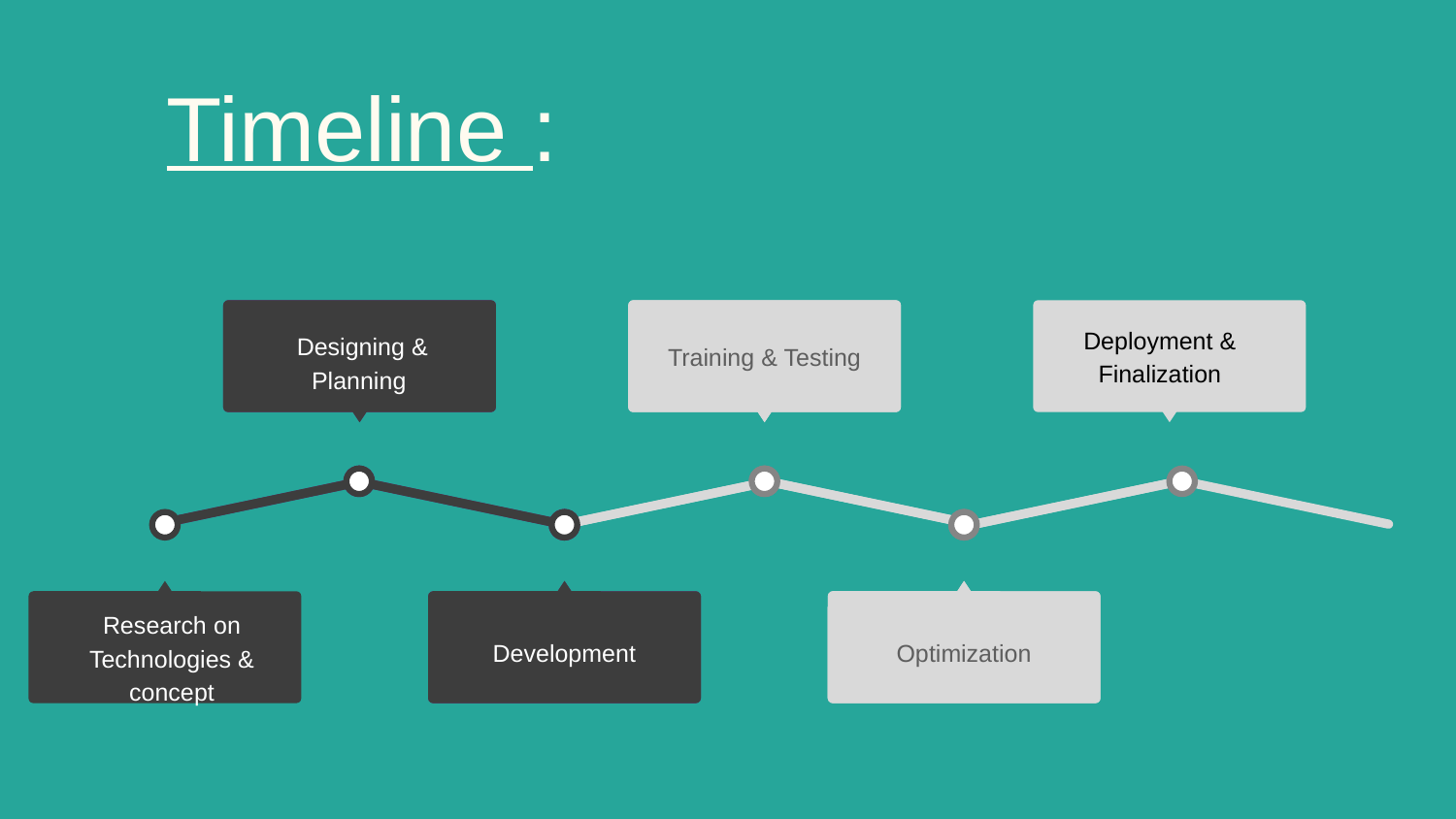

Timeline :

Lorem ipsum dolor sit amet, consectetur adipiscing. Lorem ipsum dolor sit.

 Designing & Planning

Lorem ipsum dolor sit amet, consectetur adipiscing. Lorem ipsum dolor sit.

Training & Testing

Deployment & Finalization

Research on Technologies & concept

Lorem ipsum dolor sit amet, consectetur adipiscing. Lorem ipsum dolor sit.

Development

Lorem ipsum dolor sit amet, consectetur adipiscing. Lorem ipsum dolor sit.

Optimization